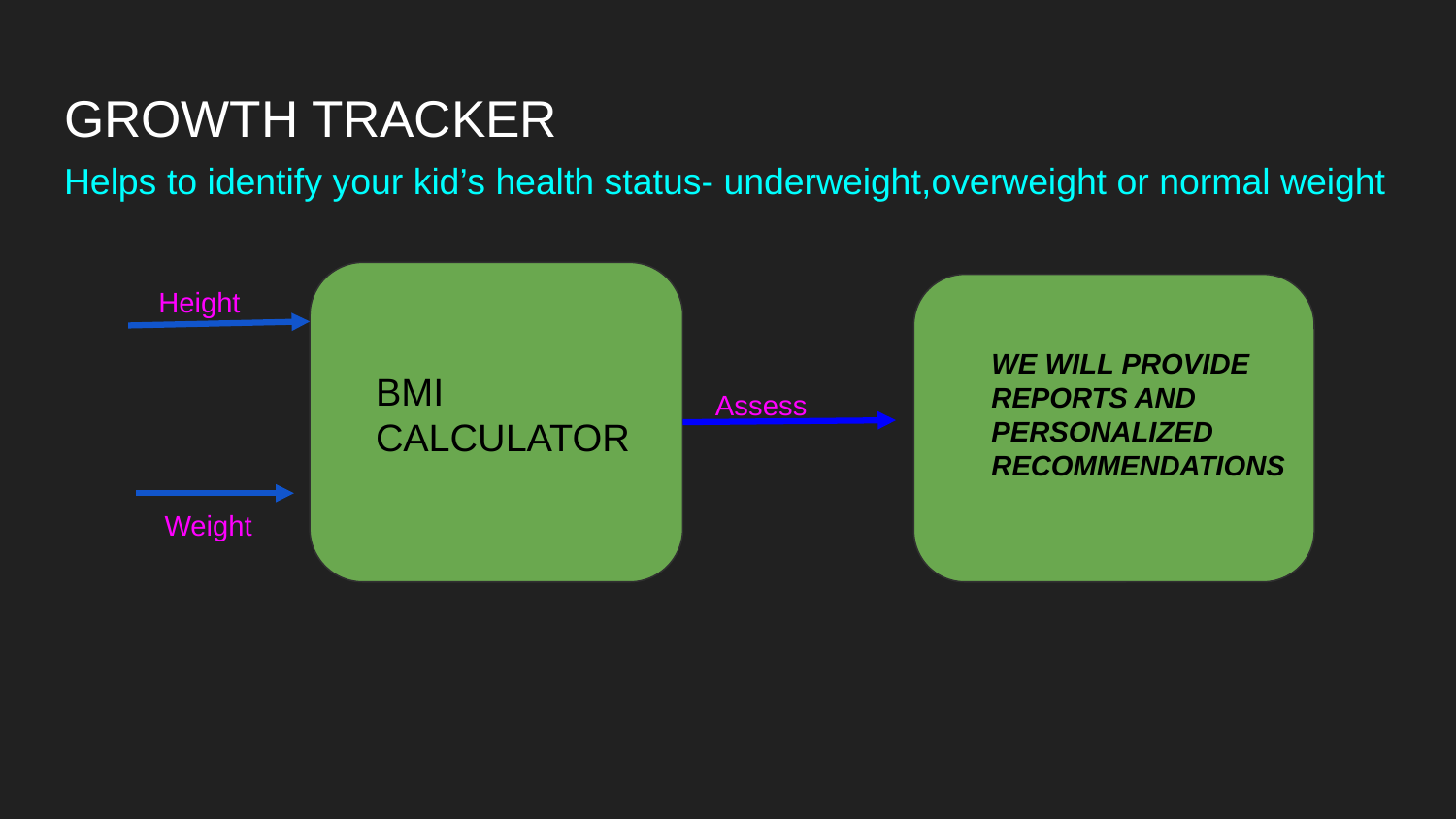

# GROWTH TRACKER
Helps to identify your kid’s health status- underweight,overweight or normal weight

Height

WE WILL PROVIDE REPORTS AND PERSONALIZED RECOMMENDATIONS
BMI CALCULATOR
Assess
Weight